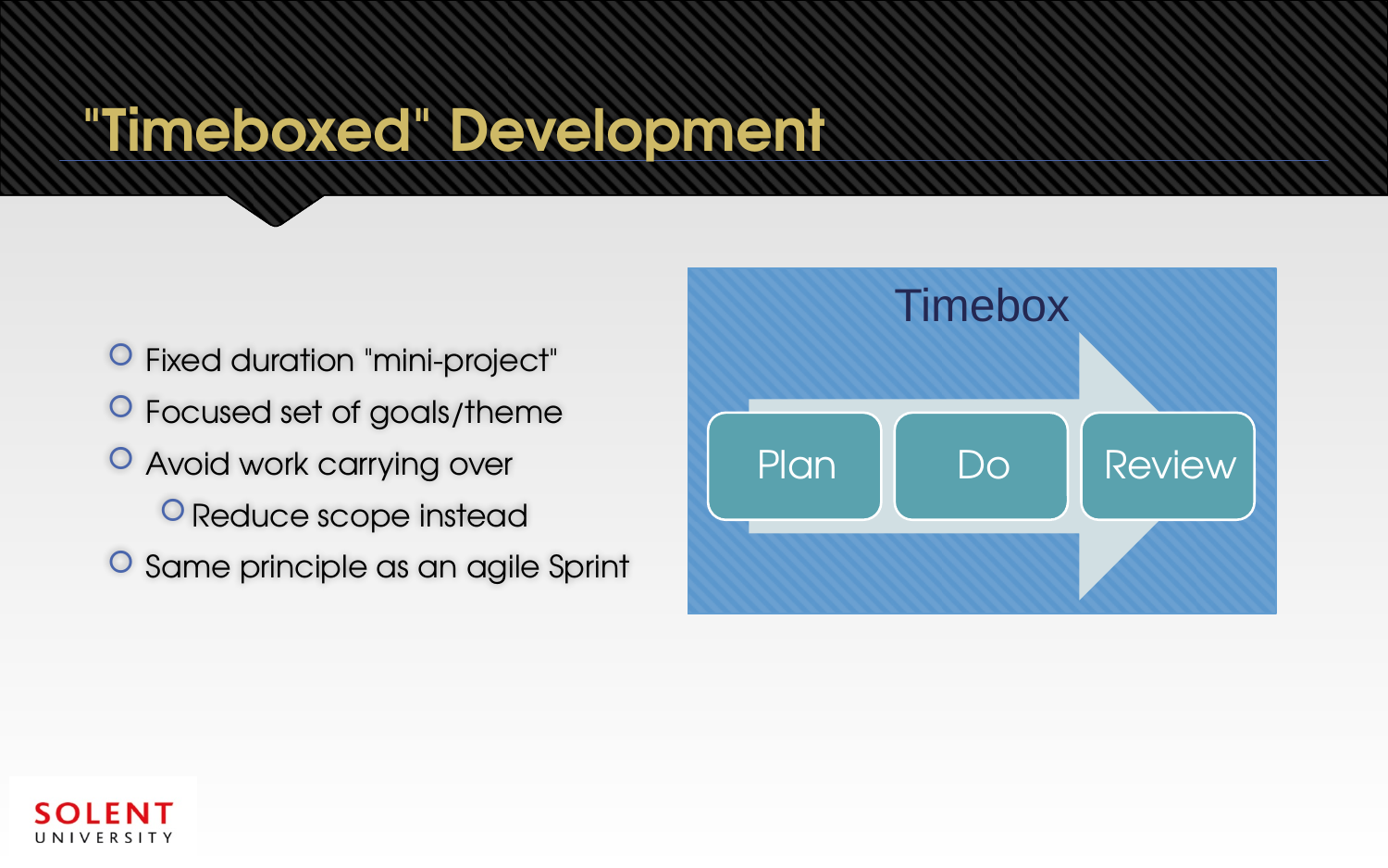

# "Timeboxed" Development
Fixed duration "mini-project"
Focused set of goals/theme
Avoid work carrying over
Reduce scope instead
Same principle as an agile Sprint

Timebox
Plan
Do
Review